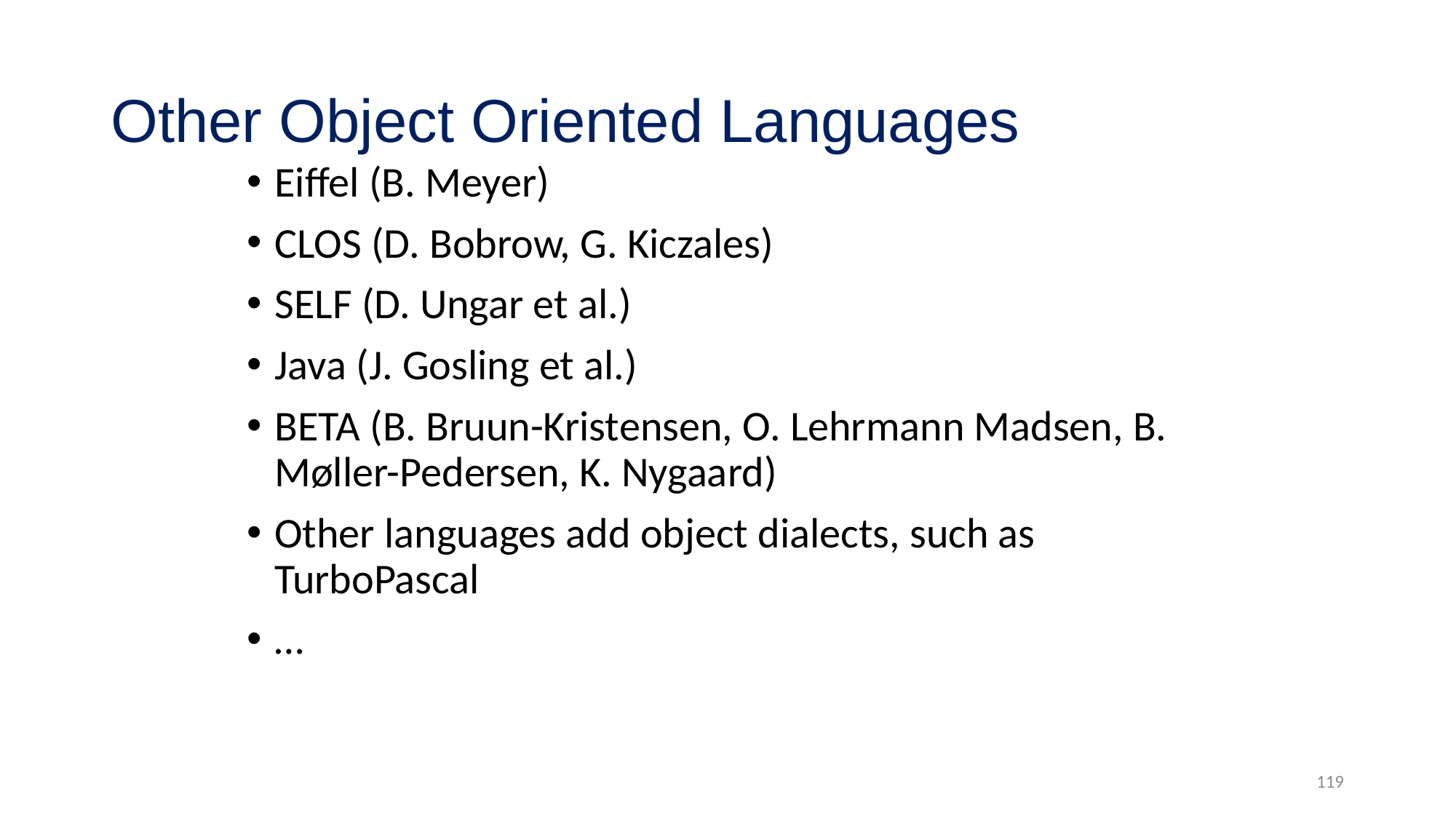

# Other Object Oriented Languages
Eiffel (B. Meyer)
CLOS (D. Bobrow, G. Kiczales)
SELF (D. Ungar et al.)
Java (J. Gosling et al.)
BETA (B. Bruun-Kristensen, O. Lehrmann Madsen, B. Møller-Pedersen, K. Nygaard)
Other languages add object dialects, such as TurboPascal
…
119